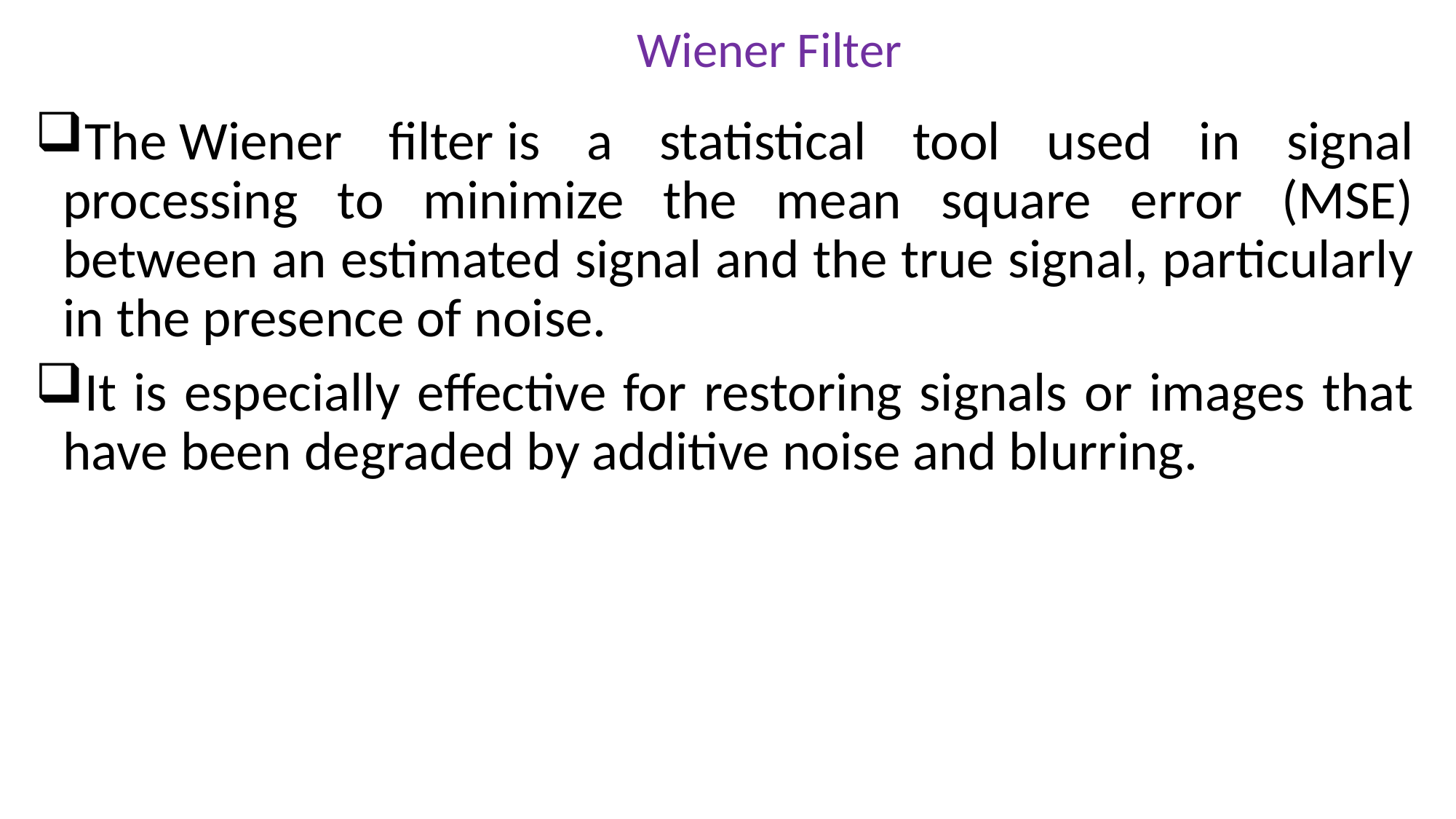

Wiener Filter
The Wiener filter is a statistical tool used in signal processing to minimize the mean square error (MSE) between an estimated signal and the true signal, particularly in the presence of noise.
It is especially effective for restoring signals or images that have been degraded by additive noise and blurring.